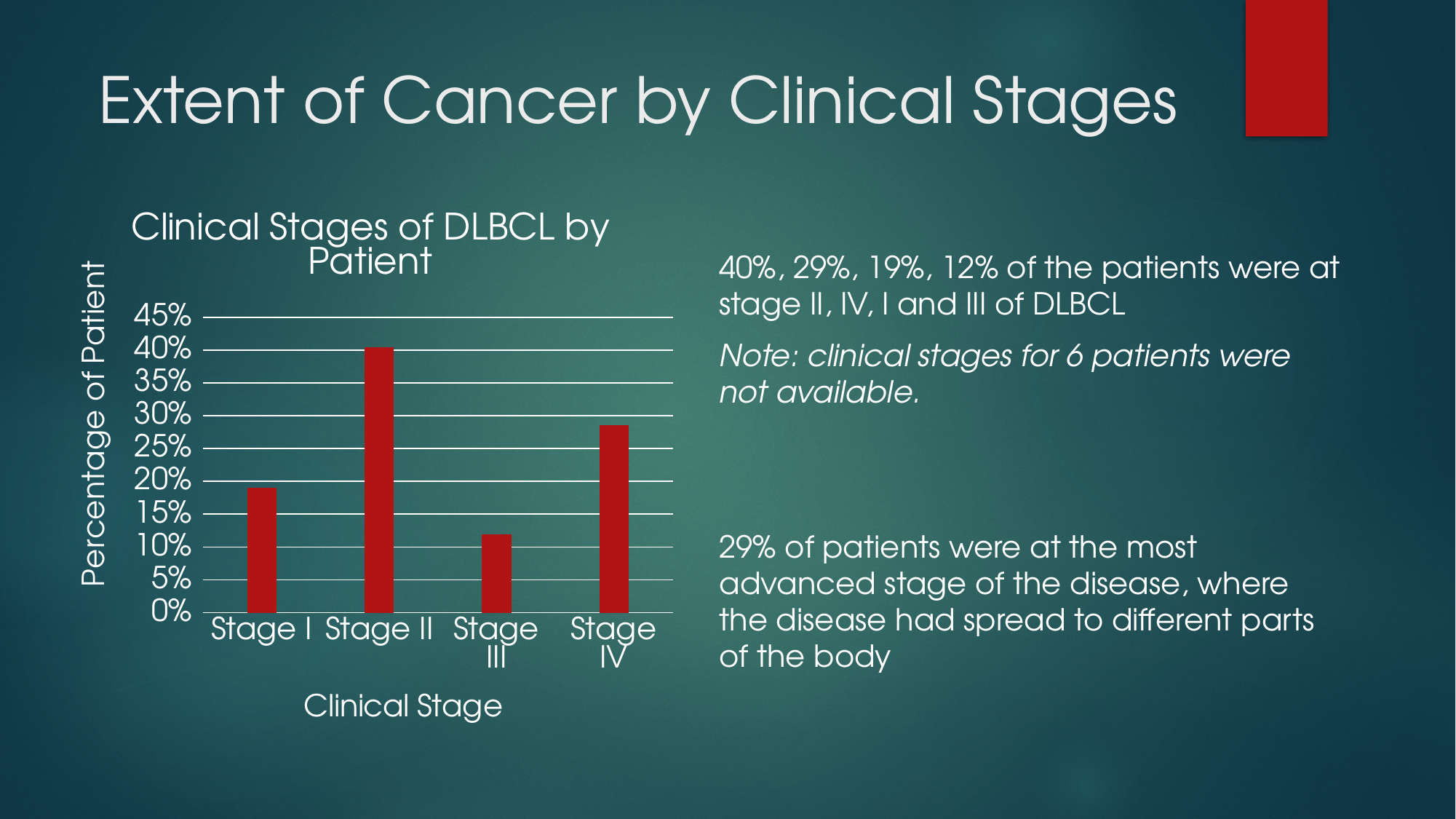

# Extent of Cancer by Clinical Stages

### Chart: Clinical Stages of DLBCL by Patient

| Category | Total |
|---|---|
| Stage I | 0.19047619047619047 |
| Stage II | 0.40476190476190477 |
| Stage III | 0.11904761904761904 |
| Stage IV | 0.2857142857142857 |
40%, 29%, 19%, 12% of the patients were at stage II, IV, I and III of DLBCL
Note: clinical stages for 6 patients were not available.

29% of patients were at the most advanced stage of the disease, where the disease had spread to different parts of the body